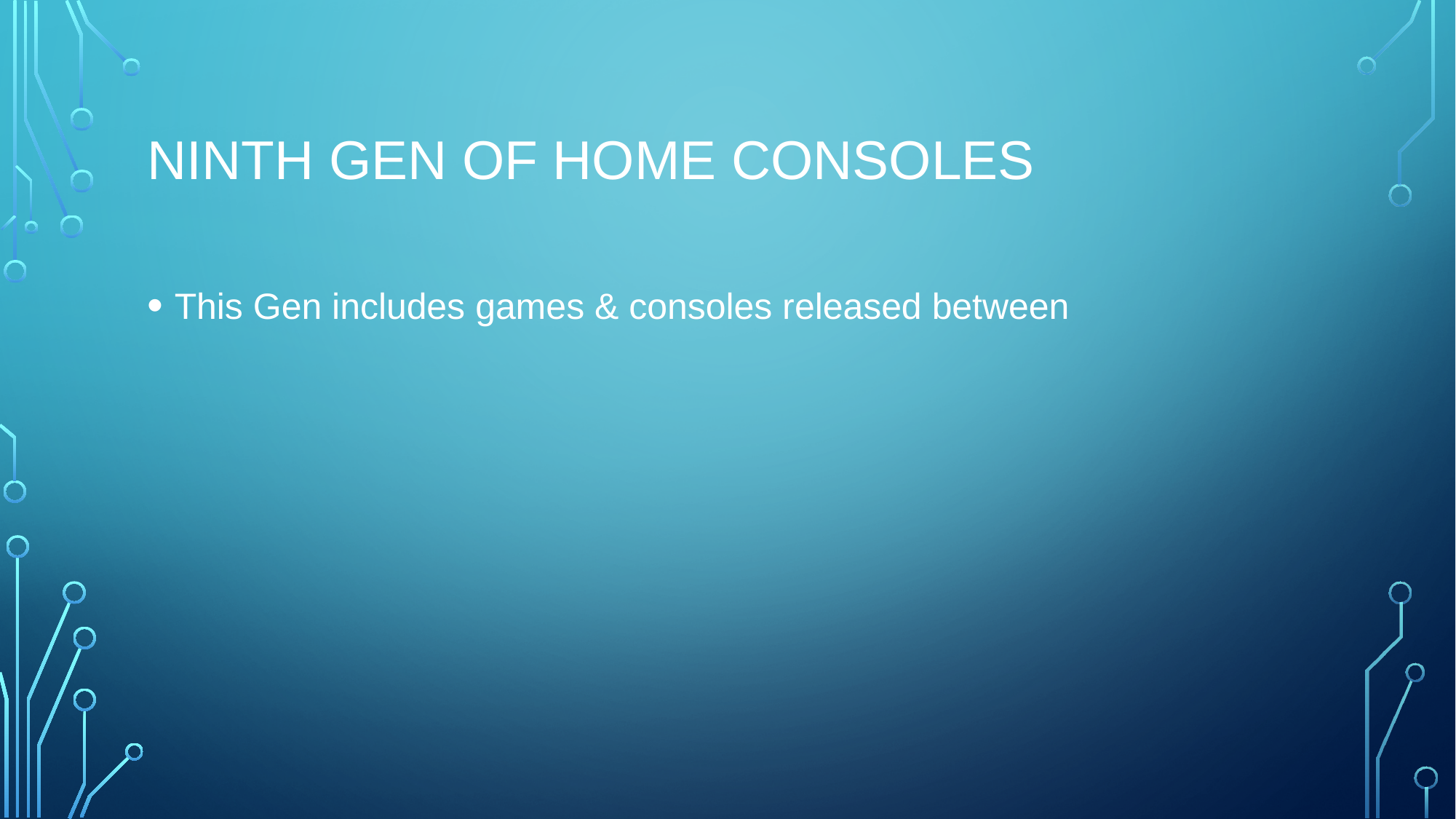

# Ninth Gen of Home Consoles
This Gen includes games & consoles released between